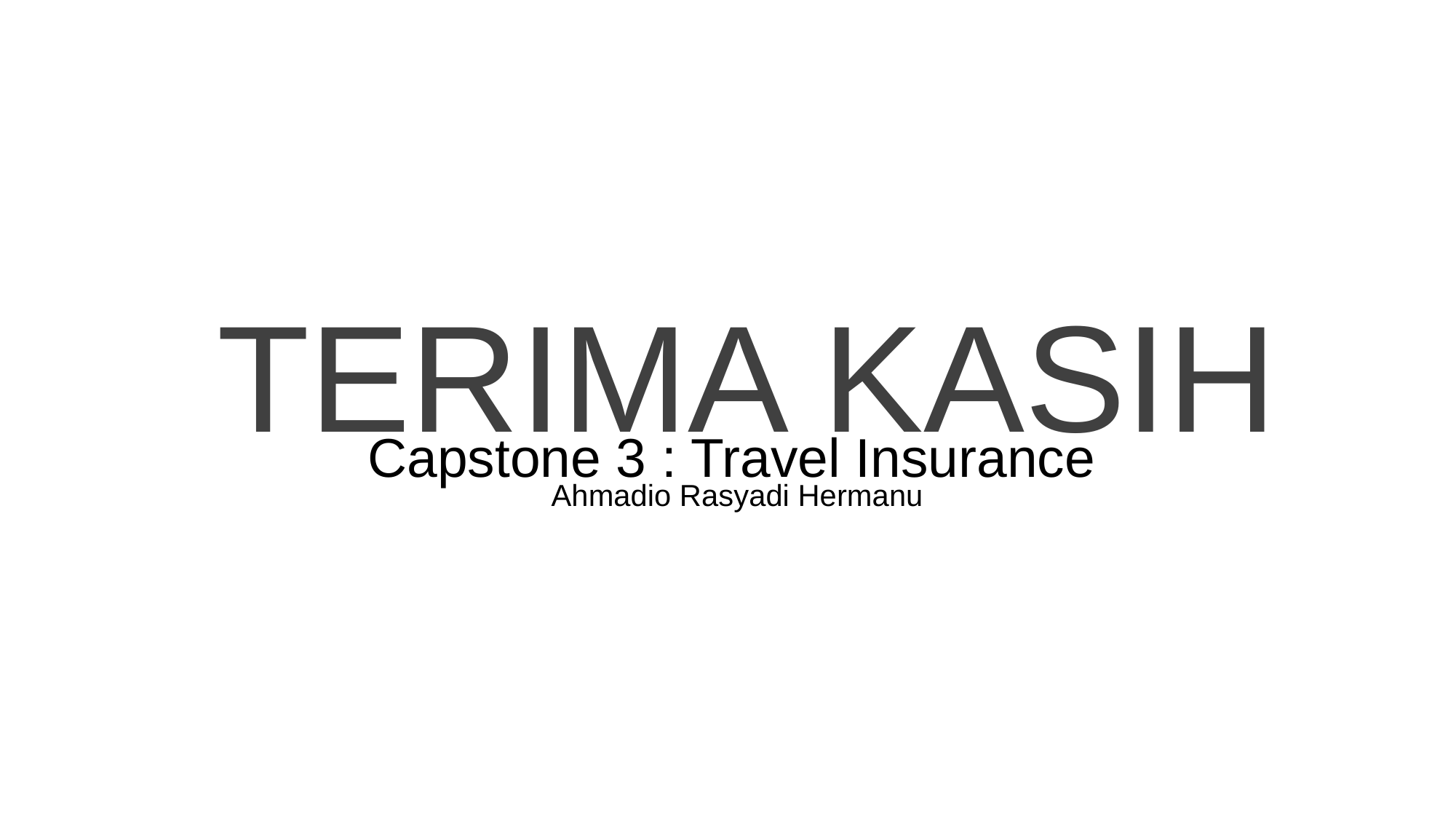

OUTLIERS
TERIMA KASIH
Capstone 3 : Travel Insurance
Ahmadio Rasyadi Hermanu